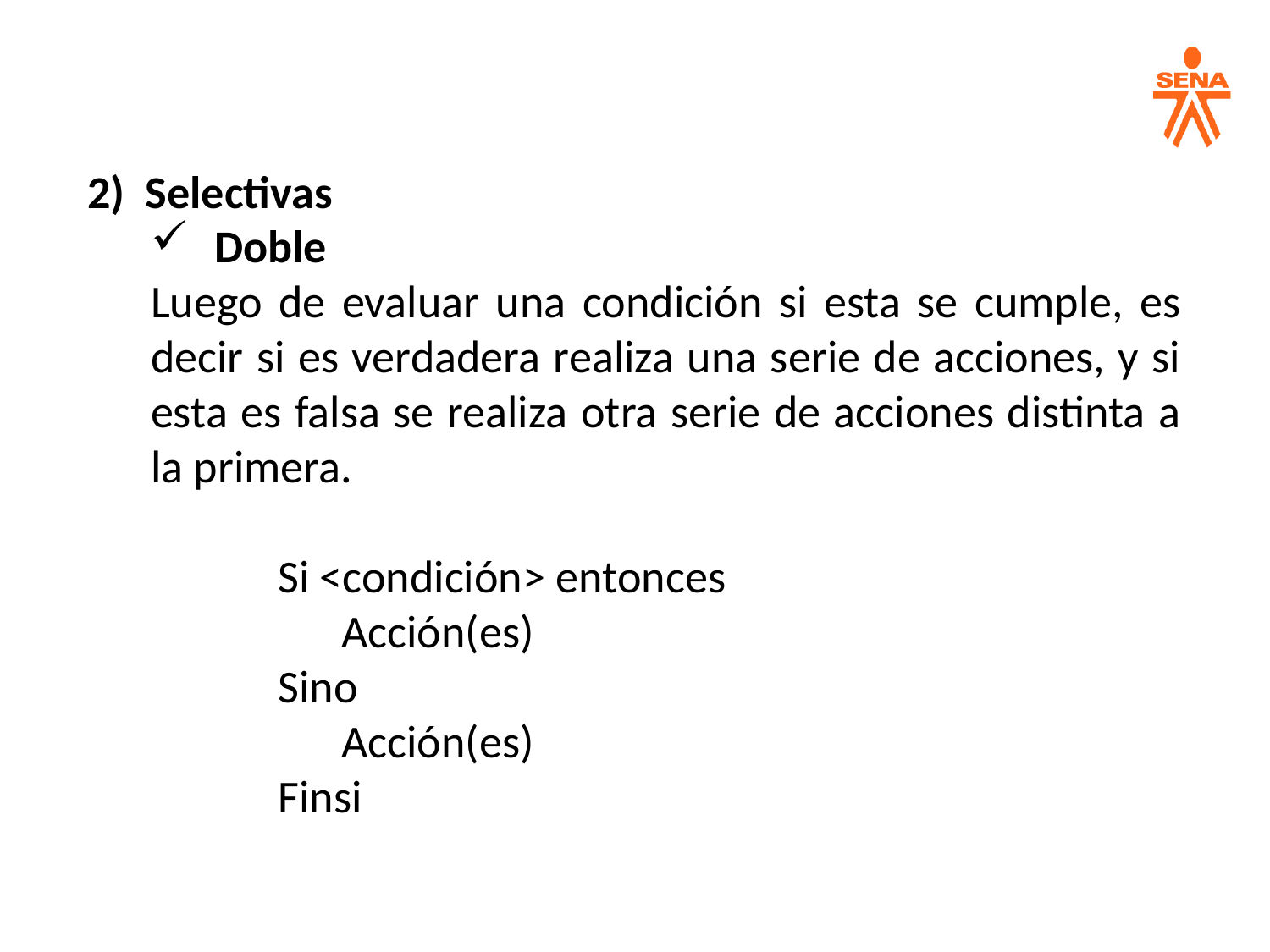

2)  Selectivas
Doble
	Luego de evaluar una condición si esta se cumple, es decir si es verdadera realiza una serie de acciones, y si esta es falsa se realiza otra serie de acciones distinta a la primera.

Si <condición> entonces
	Acción(es)
Sino
	Acción(es)
Finsi